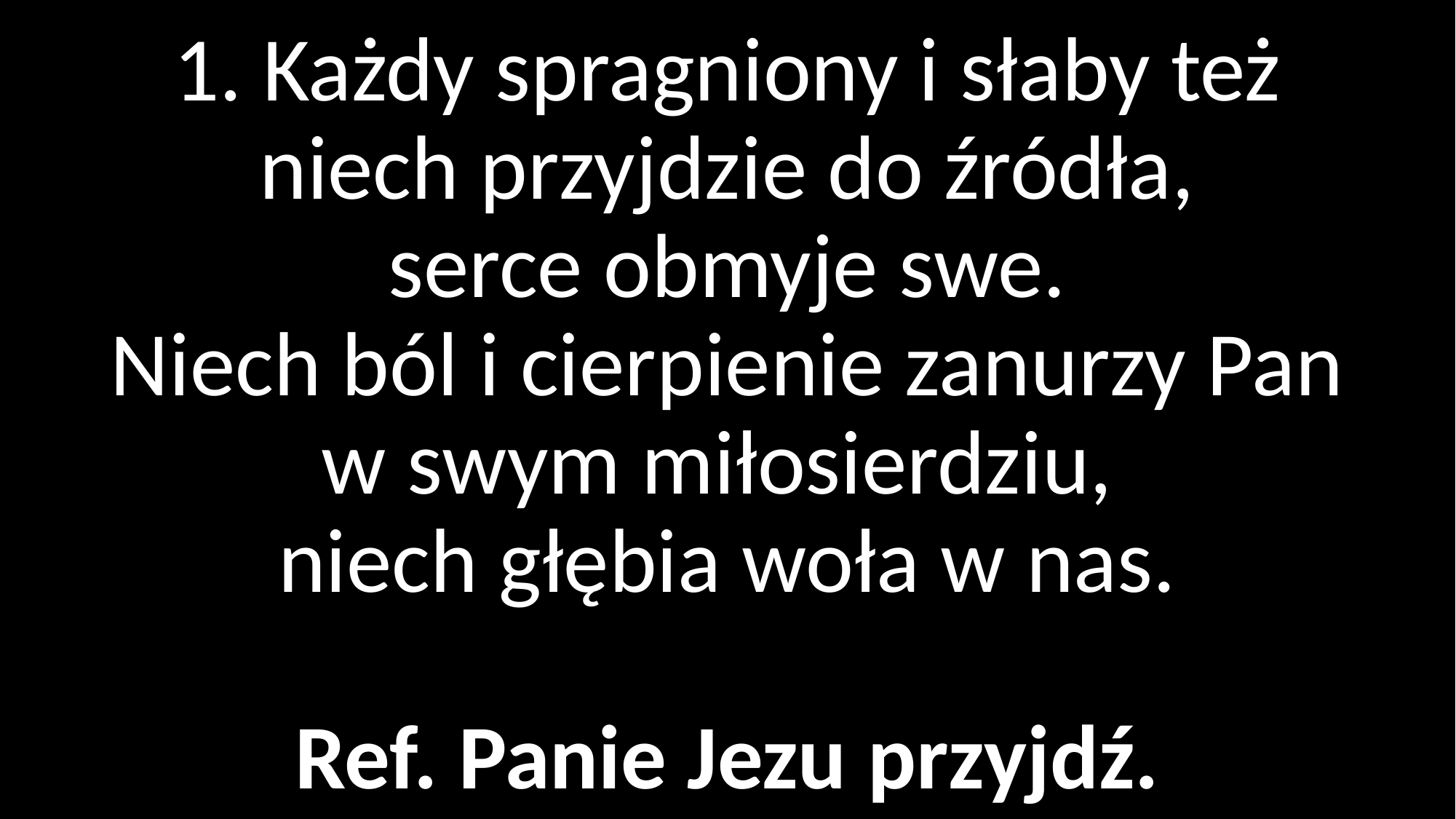

# 1. Każdy spragniony i słaby też niech przyjdzie do źródła, serce obmyje swe. Niech ból i cierpienie zanurzy Pan w swym miłosierdziu, niech głębia woła w nas. Ref. Panie Jezu przyjdź.